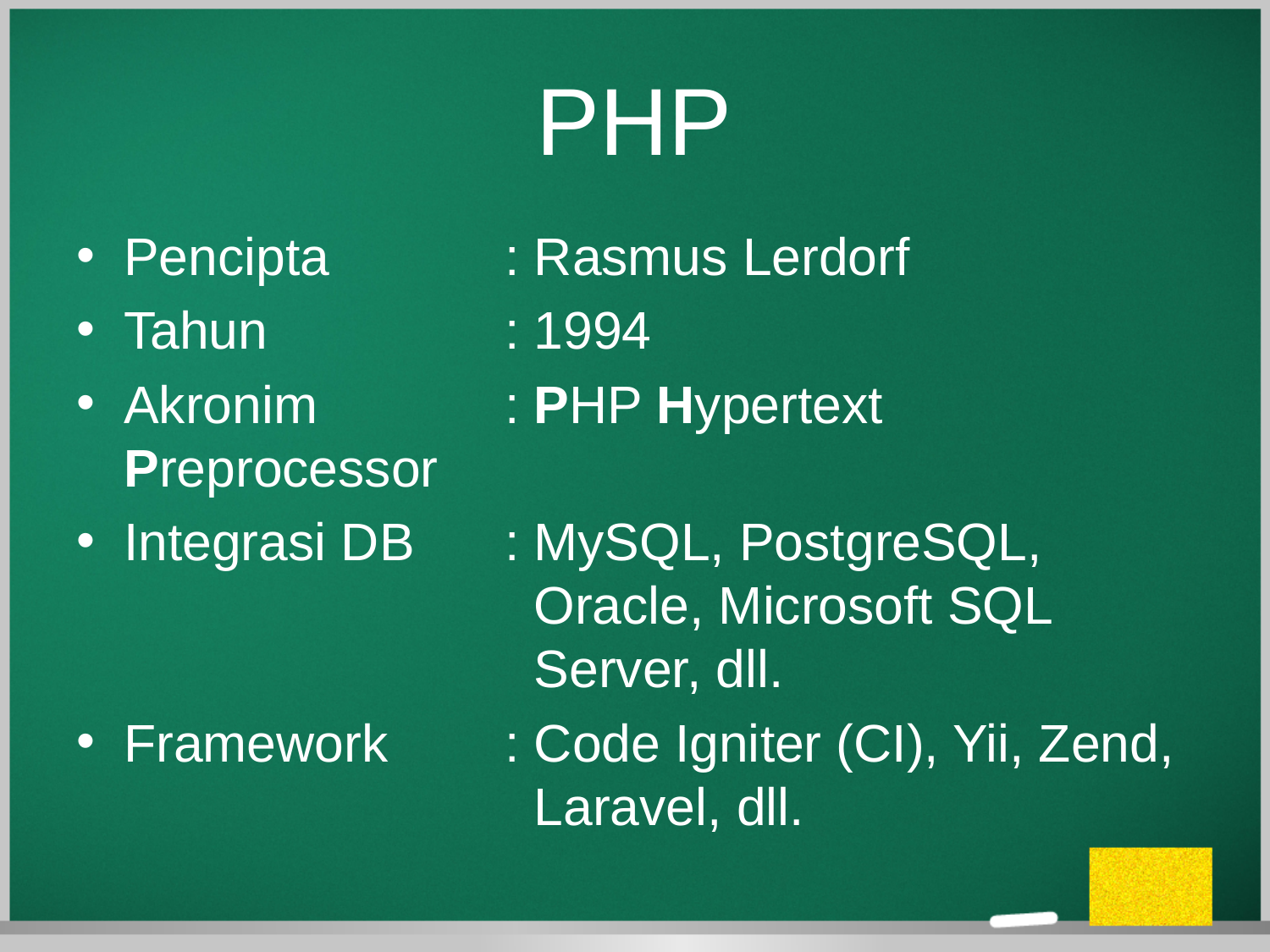

# PHP
Pencipta		: Rasmus Lerdorf
Tahun 		: 1994
Akronim		: PHP Hypertext Preprocessor
Integrasi DB	: MySQL, PostgreSQL, 				  Oracle, Microsoft SQL
			  Server, dll.
Framework	: Code Igniter (CI), Yii, Zend,
			  Laravel, dll.